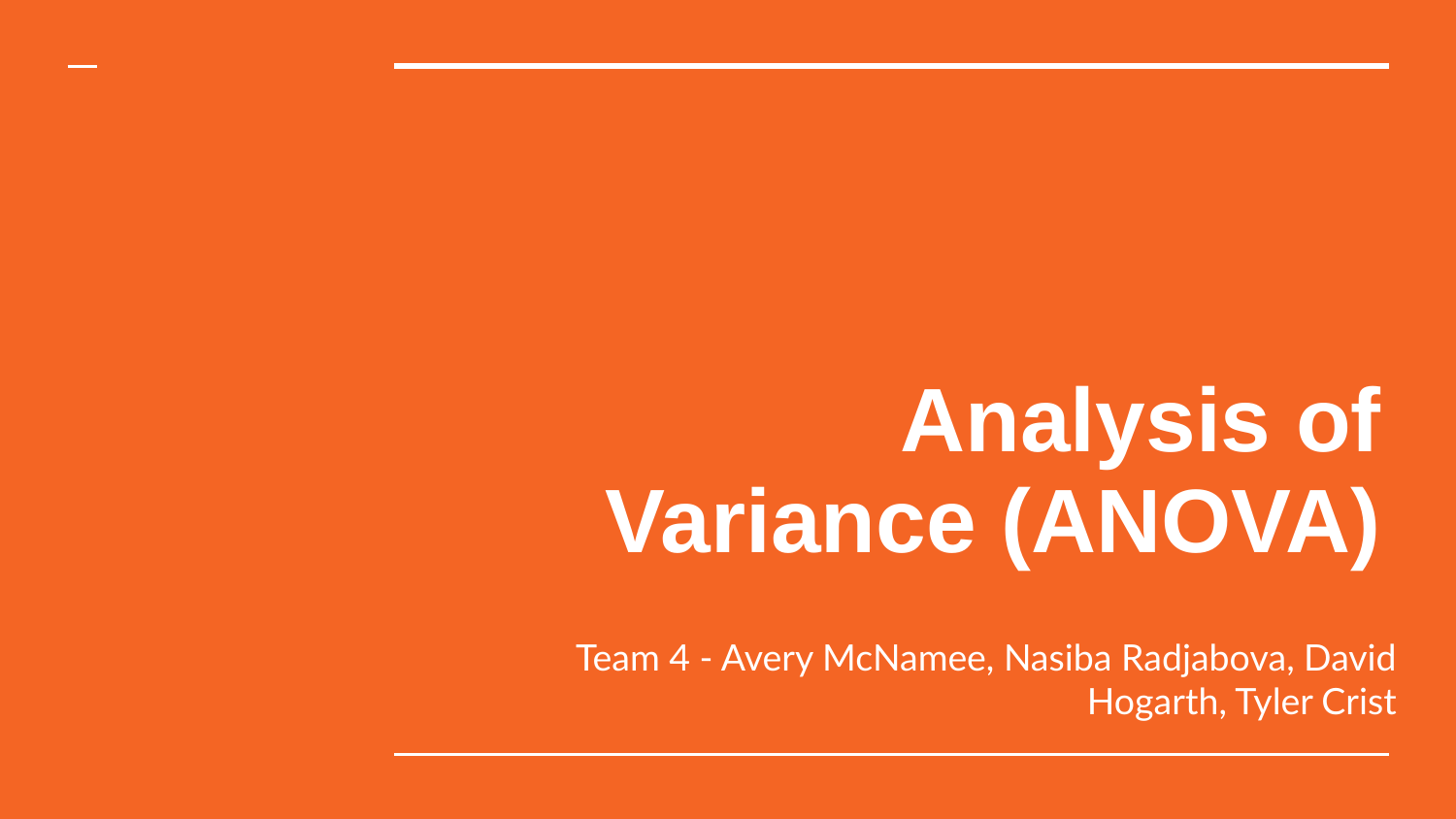

# Analysis of Variance (ANOVA)
Team 4 - Avery McNamee, Nasiba Radjabova, David Hogarth, Tyler Crist